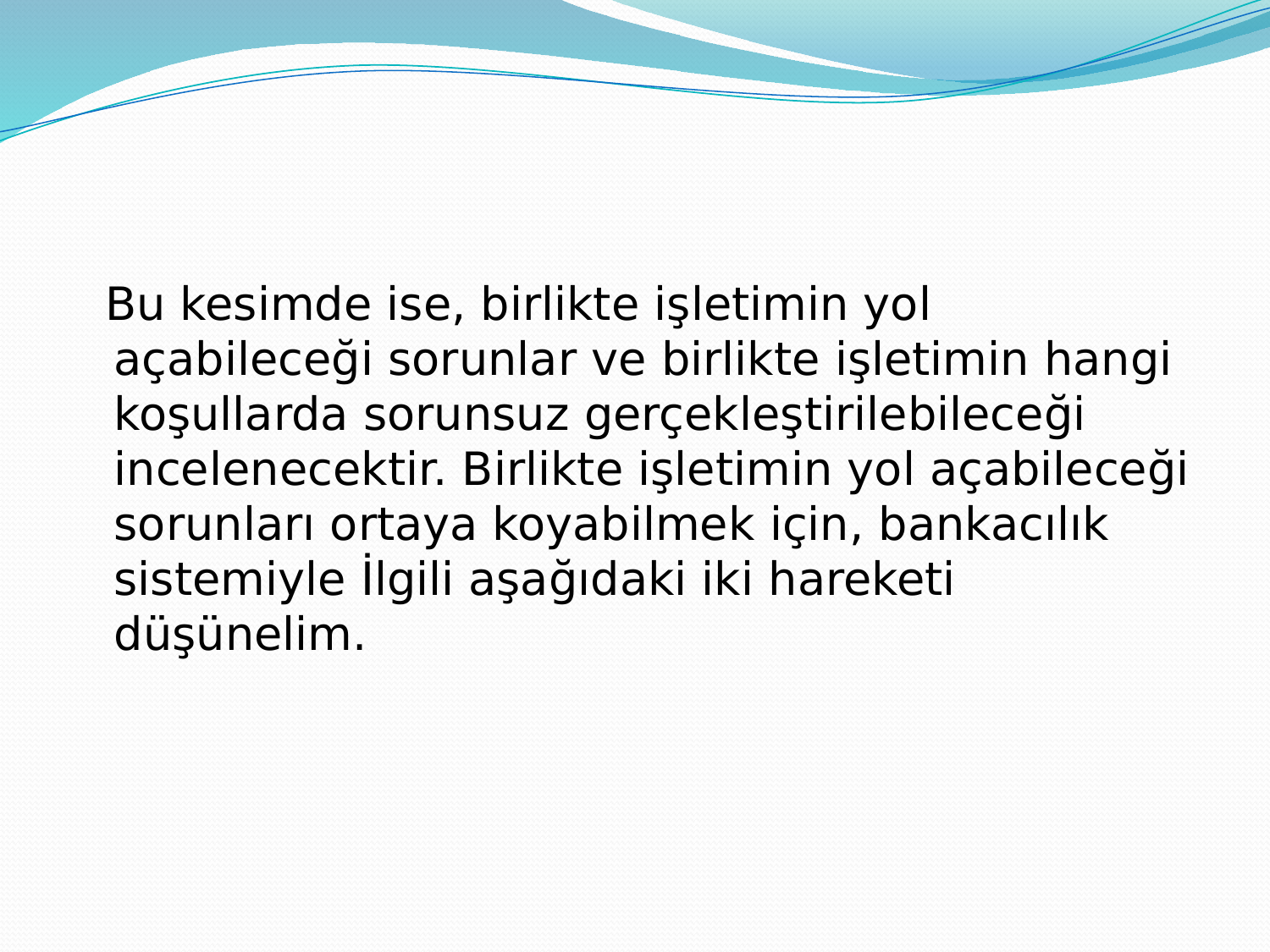

#
  Bu kesimde ise, birlikte işletimin yol açabileceği sorunlar ve birlikte işletimin hangi koşullarda sorunsuz gerçekleştirilebileceği incelenecektir. Birlikte işletimin yol açabileceği sorunları ortaya koyabilmek için, bankacılık sistemiyle İlgili aşağıdaki iki hareketi düşünelim.